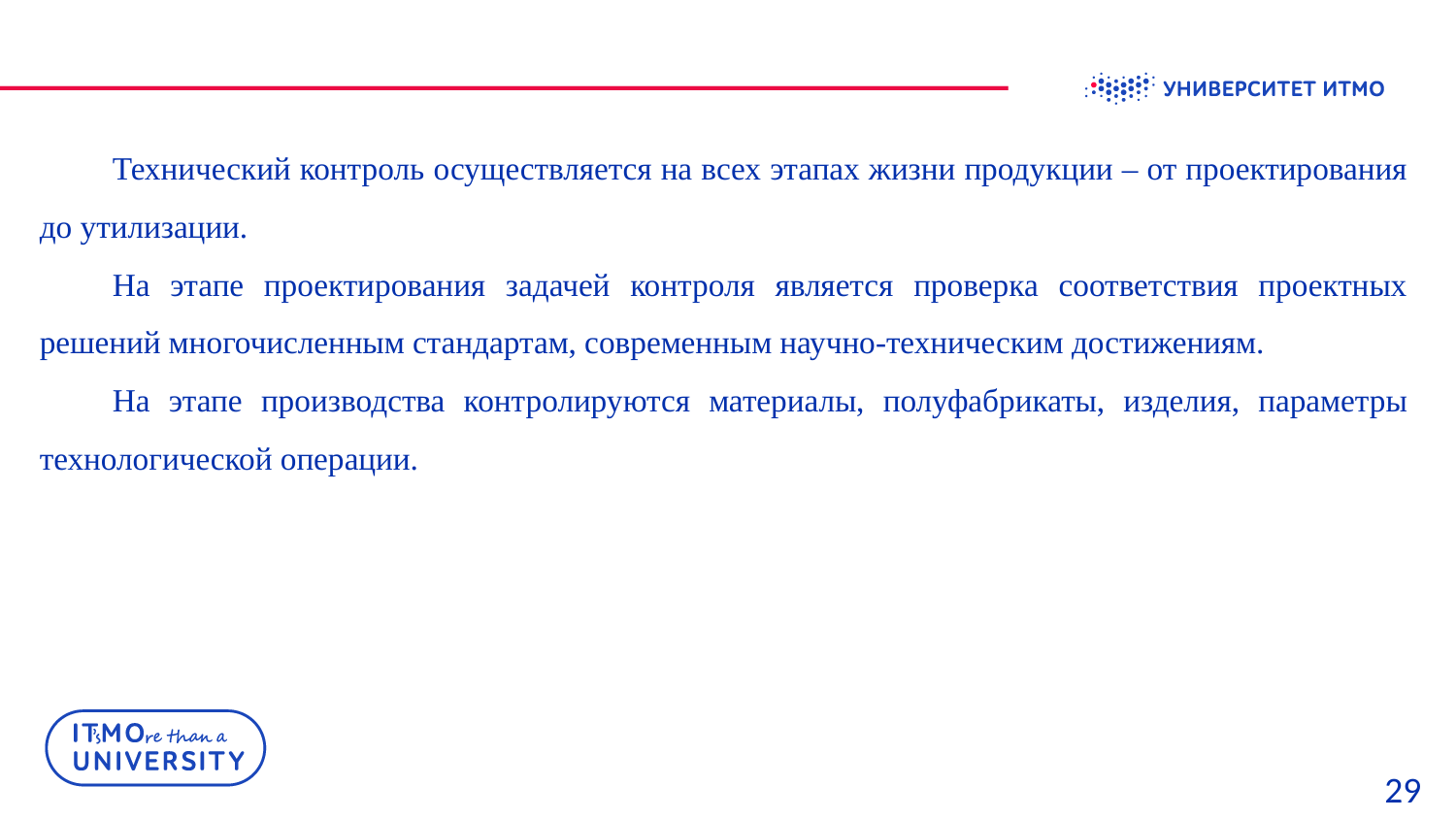

Технический контроль осуществляется на всех этапах жизни продукции – от проектирования до утилизации.
На этапе проектирования задачей контроля является проверка соответствия проектных решений многочисленным стандартам, современным научно-техническим достижениям.
На этапе производства контролируются материалы, полуфабрикаты, изделия, параметры технологической операции.

29